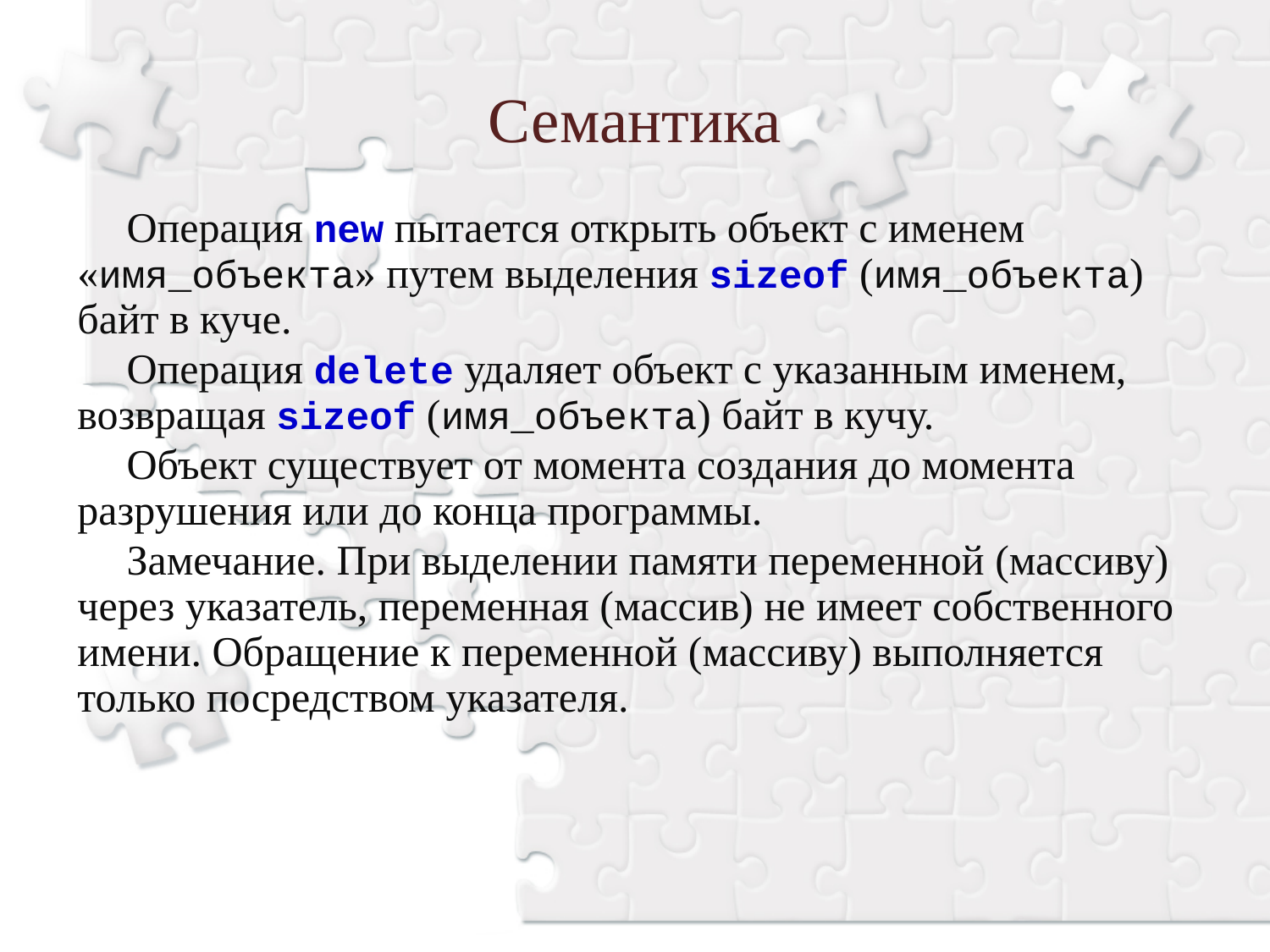

Семантика
Операция new пытается открыть объект с именем
«имя_объекта» путем выделения sizeof (имя_объекта) байт в куче.
Операция delete удаляет объект с указанным именем, возвращая sizeof (имя_объекта) байт в кучу.
Объект существует от момента создания до момента разрушения или до конца программы.
Замечание. При выделении памяти переменной (массиву) через указатель, переменная (массив) не имеет собственного имени. Обращение к переменной (массиву) выполняется только посредством указателя.